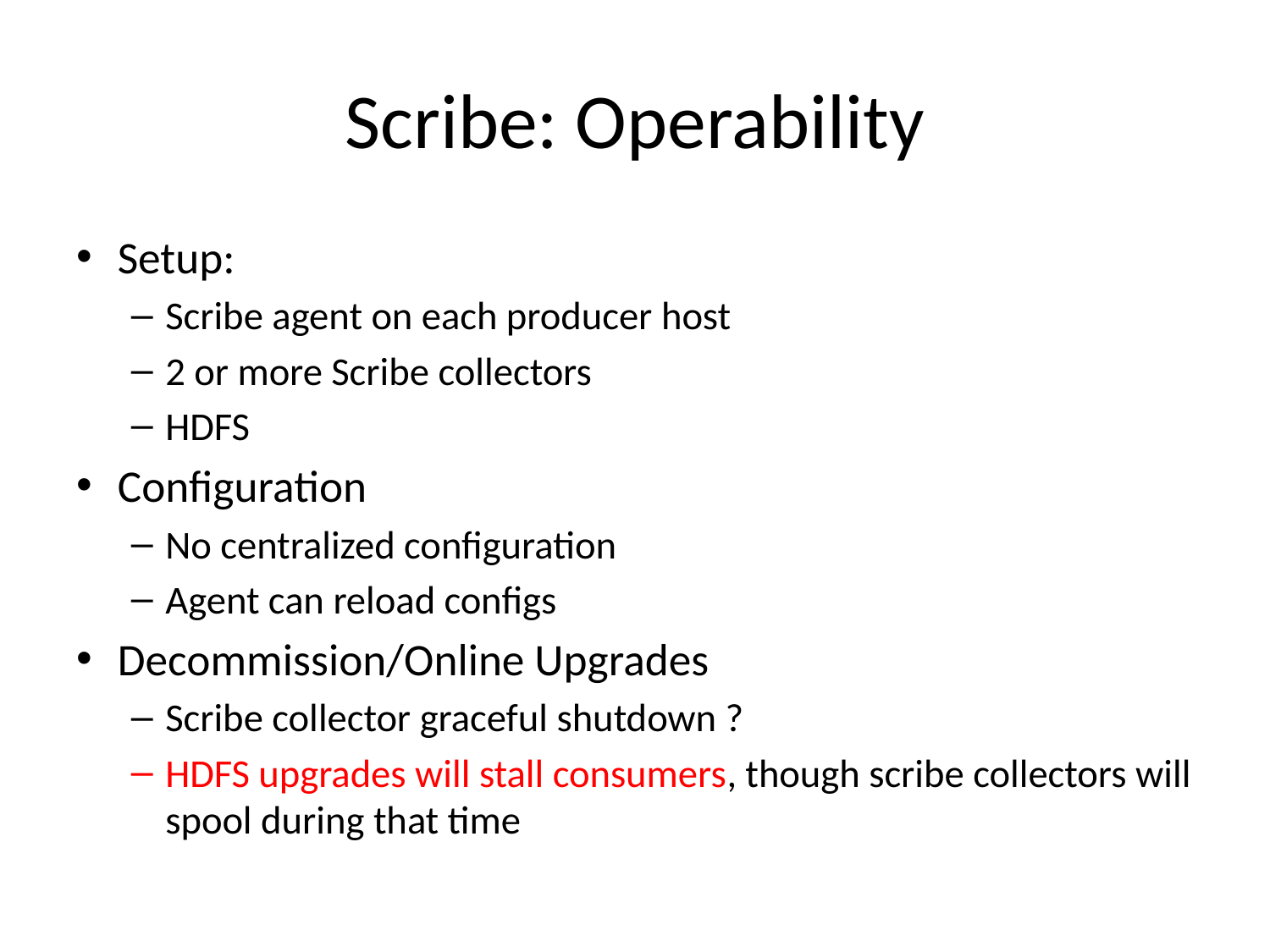

# Scribe: Operability
Setup:
Scribe agent on each producer host
2 or more Scribe collectors
HDFS
Configuration
No centralized configuration
Agent can reload configs
Decommission/Online Upgrades
Scribe collector graceful shutdown ?
HDFS upgrades will stall consumers, though scribe collectors will spool during that time